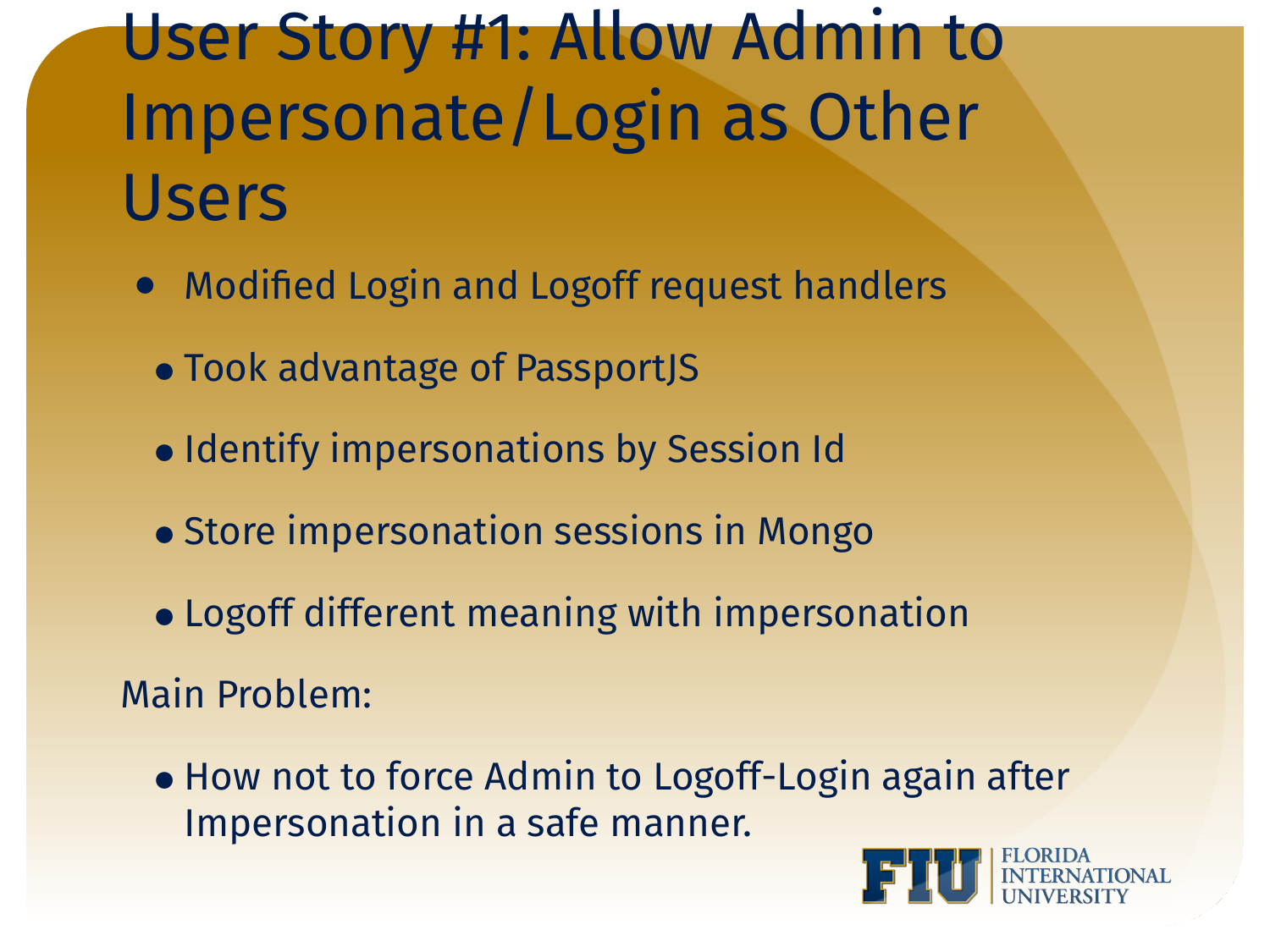

# User Story #1: Allow Admin to Impersonate/Login as Other Users
Modified Login and Logoff request handlers
Took advantage of PassportJS
Identify impersonations by Session Id
Store impersonation sessions in Mongo
Logoff different meaning with impersonation
Main Problem:
How not to force Admin to Logoff-Login again after Impersonation in a safe manner.